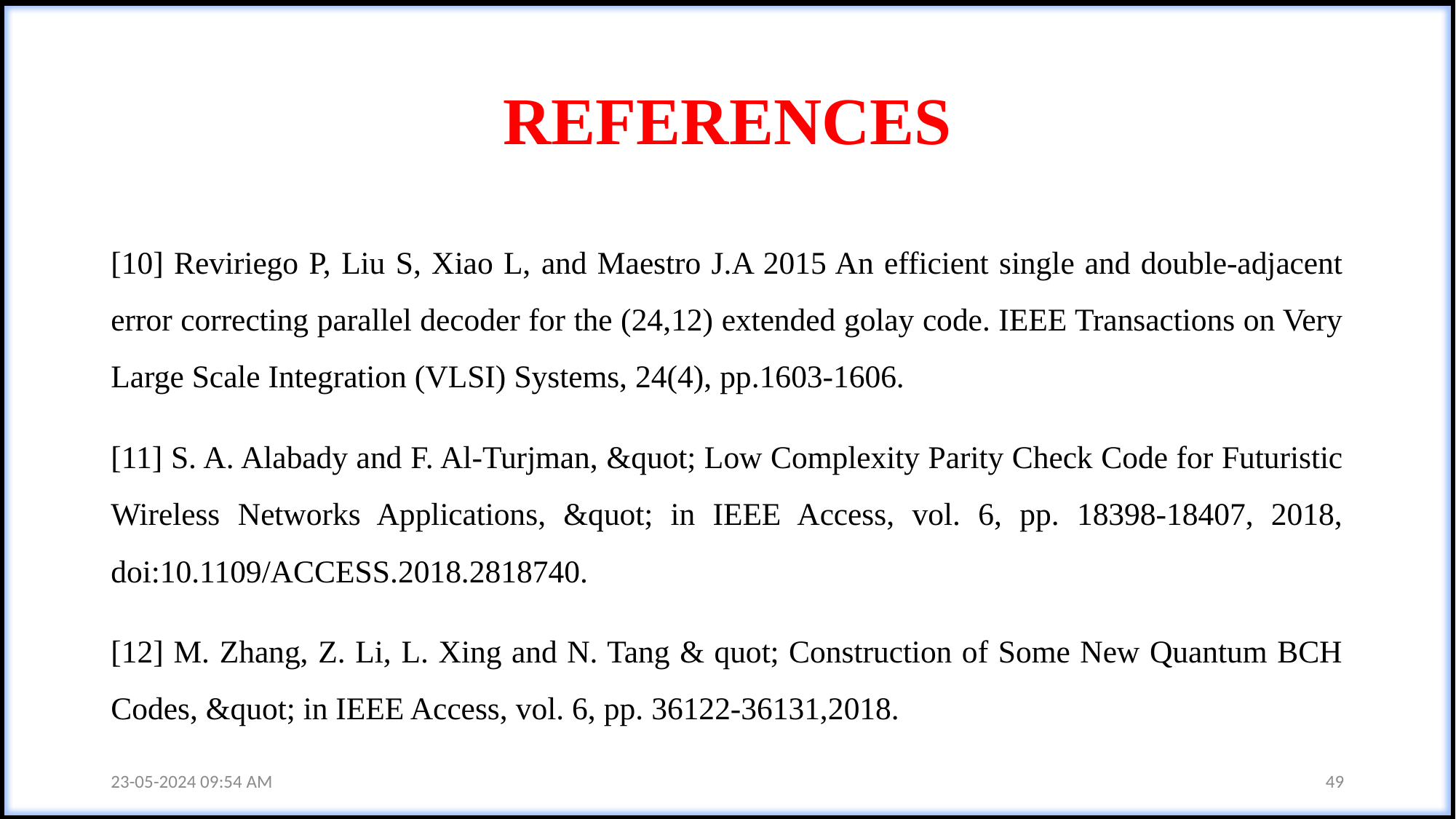

# REFERENCES
[10] Reviriego P, Liu S, Xiao L, and Maestro J.A 2015 An efficient single and double-adjacent error correcting parallel decoder for the (24,12) extended golay code. IEEE Transactions on Very Large Scale Integration (VLSI) Systems, 24(4), pp.1603-1606.
[11] S. A. Alabady and F. Al-Turjman, &quot; Low Complexity Parity Check Code for Futuristic Wireless Networks Applications, &quot; in IEEE Access, vol. 6, pp. 18398-18407, 2018, doi:10.1109/ACCESS.2018.2818740.
[12] M. Zhang, Z. Li, L. Xing and N. Tang & quot; Construction of Some New Quantum BCH Codes, &quot; in IEEE Access, vol. 6, pp. 36122-36131,2018.

23-05-2024 09:54 AM
49